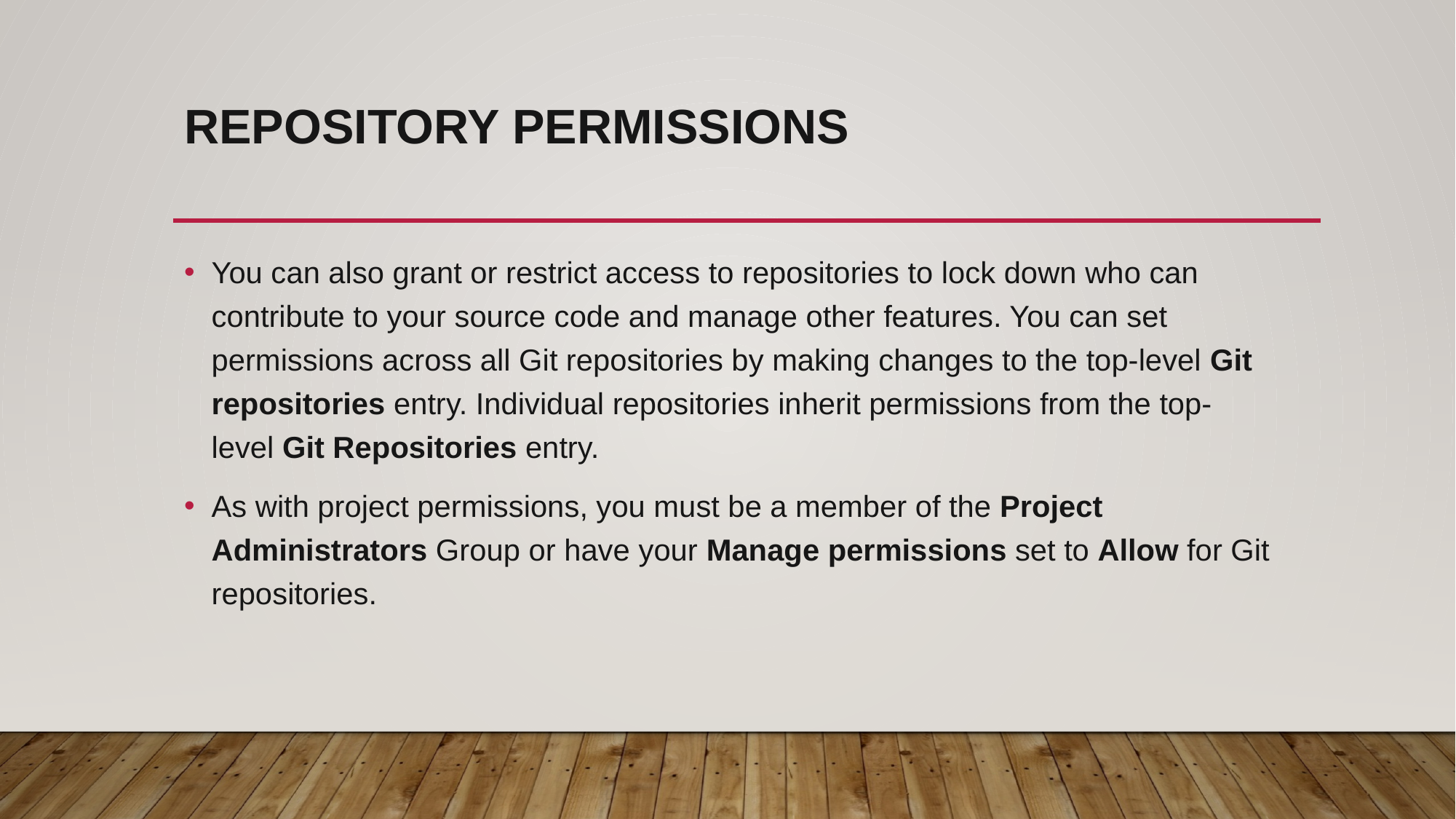

# Repository permissions
You can also grant or restrict access to repositories to lock down who can contribute to your source code and manage other features. You can set permissions across all Git repositories by making changes to the top-level Git repositories entry. Individual repositories inherit permissions from the top-level Git Repositories entry.
As with project permissions, you must be a member of the Project Administrators Group or have your Manage permissions set to Allow for Git repositories.